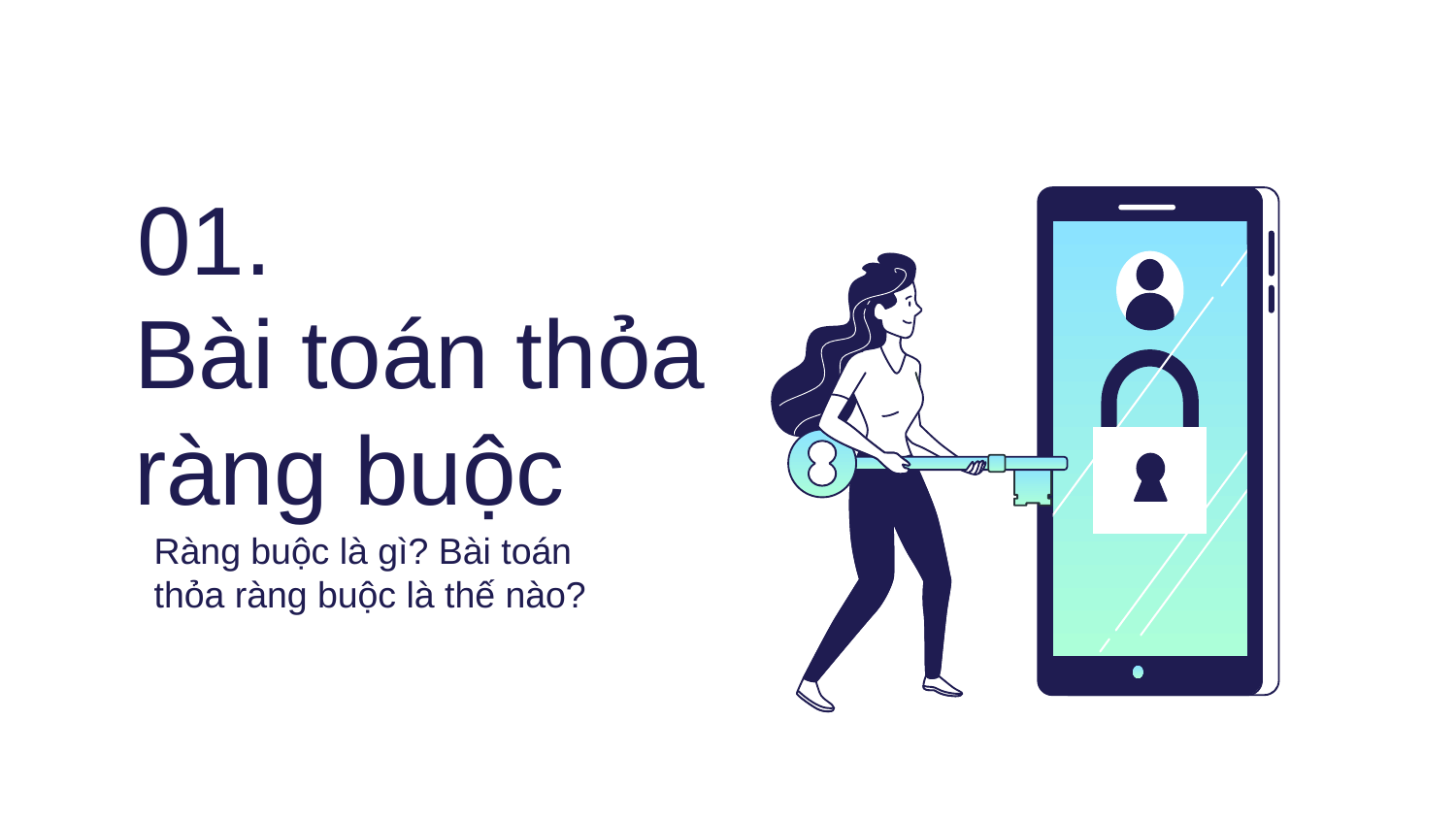

01.

# Bài toán thỏa ràng buộc
Ràng buộc là gì? Bài toán thỏa ràng buộc là thế nào?